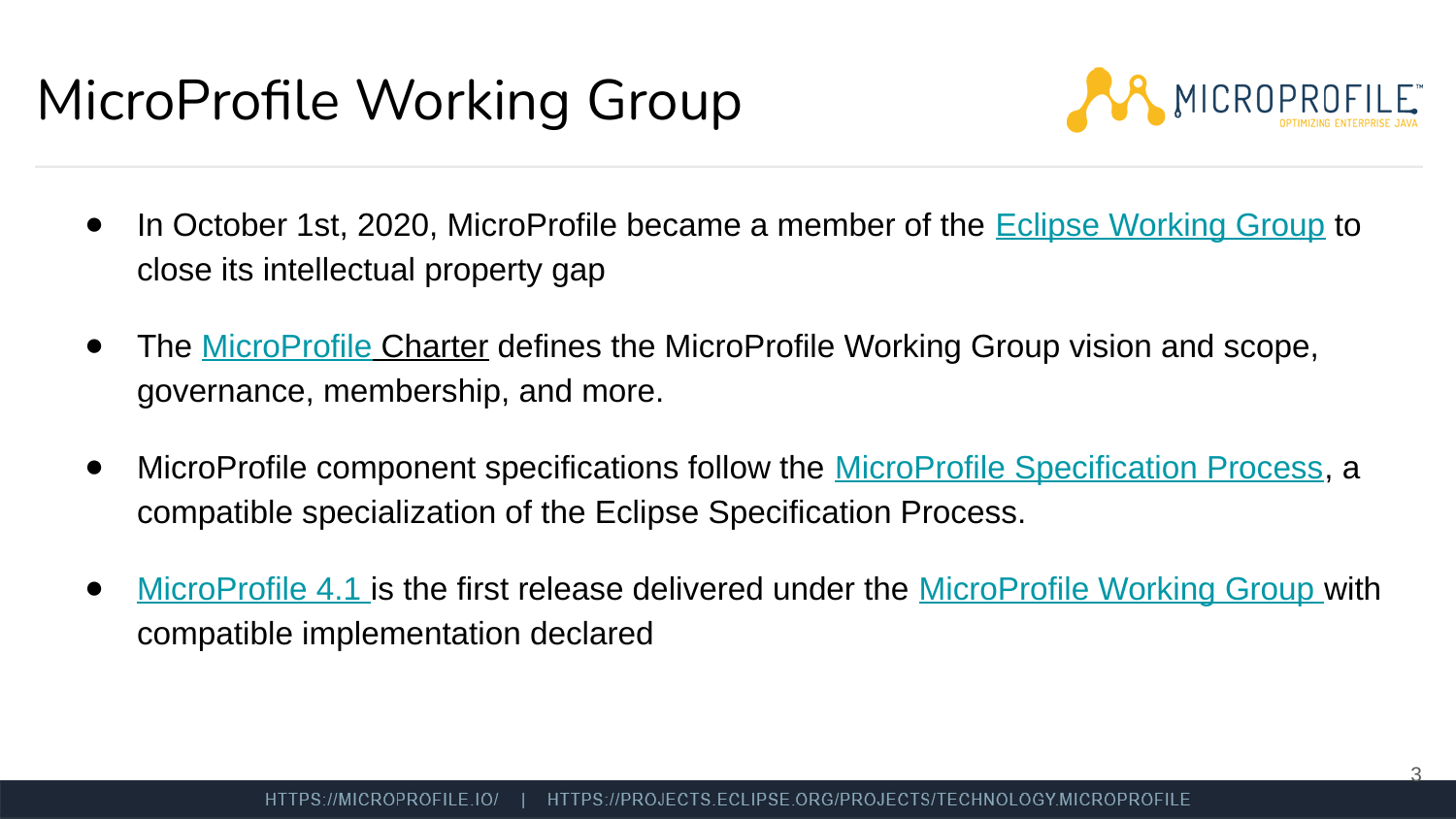

# MicroProfile Working Group
In October 1st, 2020, MicroProfile became a member of the Eclipse Working Group to close its intellectual property gap
The MicroProfile Charter defines the MicroProfile Working Group vision and scope, governance, membership, and more.
MicroProfile component specifications follow the MicroProfile Specification Process, a compatible specialization of the Eclipse Specification Process.
MicroProfile 4.1 is the first release delivered under the MicroProfile Working Group with compatible implementation declared
3